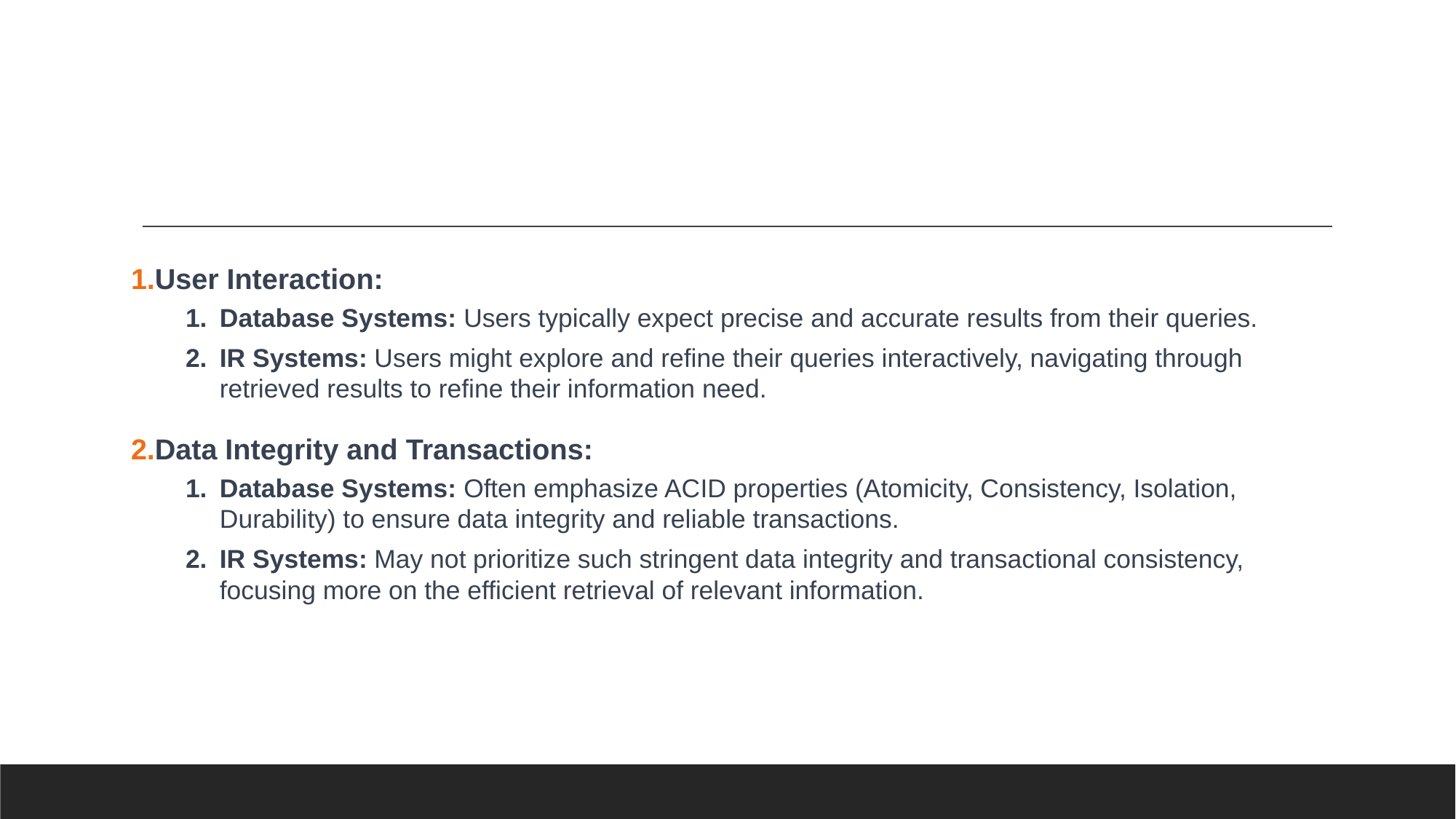

#
User Interaction:
Database Systems: Users typically expect precise and accurate results from their queries.
IR Systems: Users might explore and refine their queries interactively, navigating through retrieved results to refine their information need.
Data Integrity and Transactions:
Database Systems: Often emphasize ACID properties (Atomicity, Consistency, Isolation, Durability) to ensure data integrity and reliable transactions.
IR Systems: May not prioritize such stringent data integrity and transactional consistency, focusing more on the efficient retrieval of relevant information.